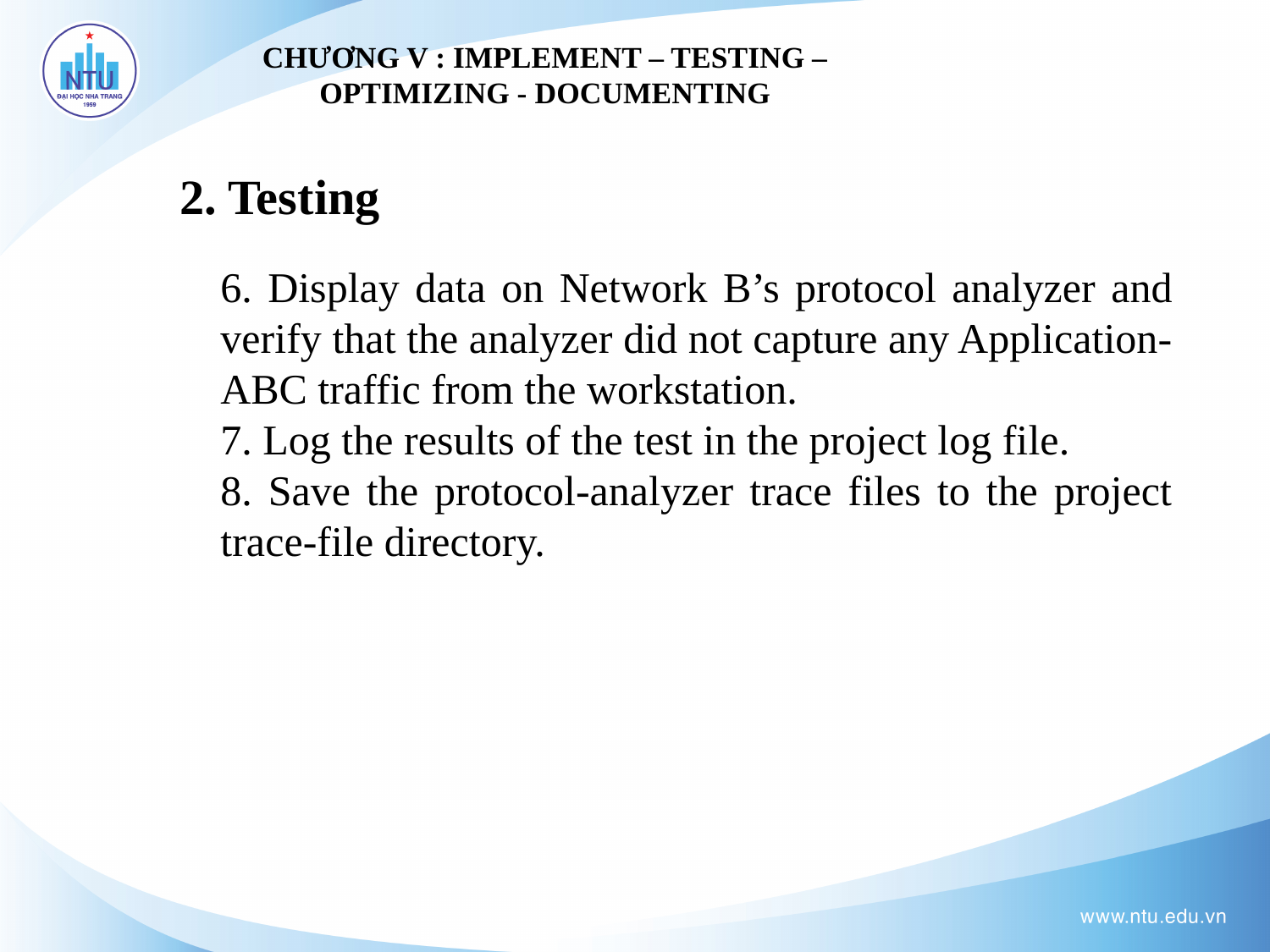

CHƯƠNG V : IMPLEMENT – TESTING – OPTIMIZING - DOCUMENTING
2. Testing
6. Display data on Network B’s protocol analyzer and verify that the analyzer did not capture any Application-ABC traffic from the workstation.
7. Log the results of the test in the project log file.
8. Save the protocol-analyzer trace files to the project trace-file directory.